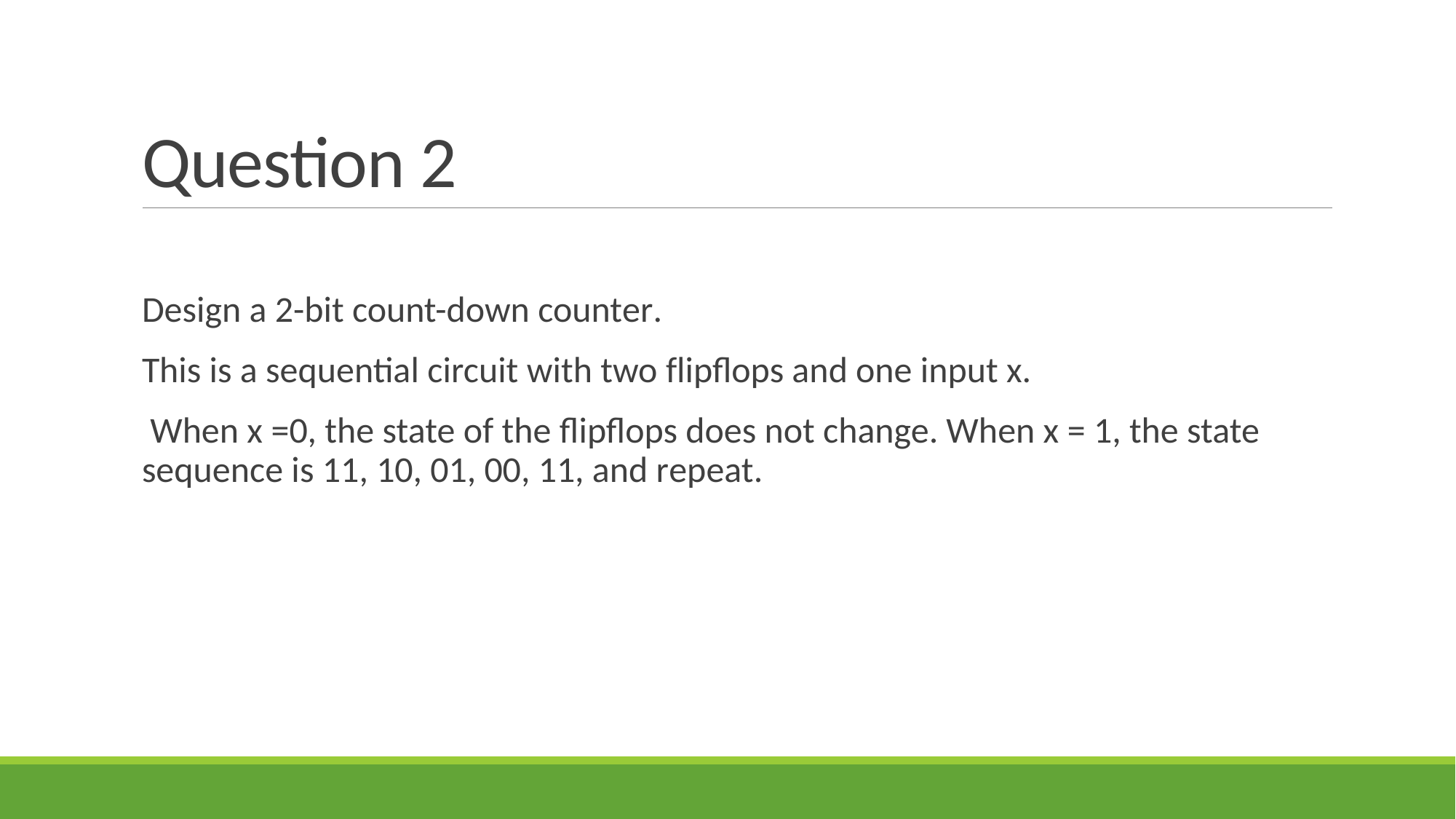

# Question 2

Design a 2-bit count-down counter.
This is a sequential circuit with two flipflops and one input x.
 When x =0, the state of the flipflops does not change. When x = 1, the state sequence is 11, 10, 01, 00, 11, and repeat.